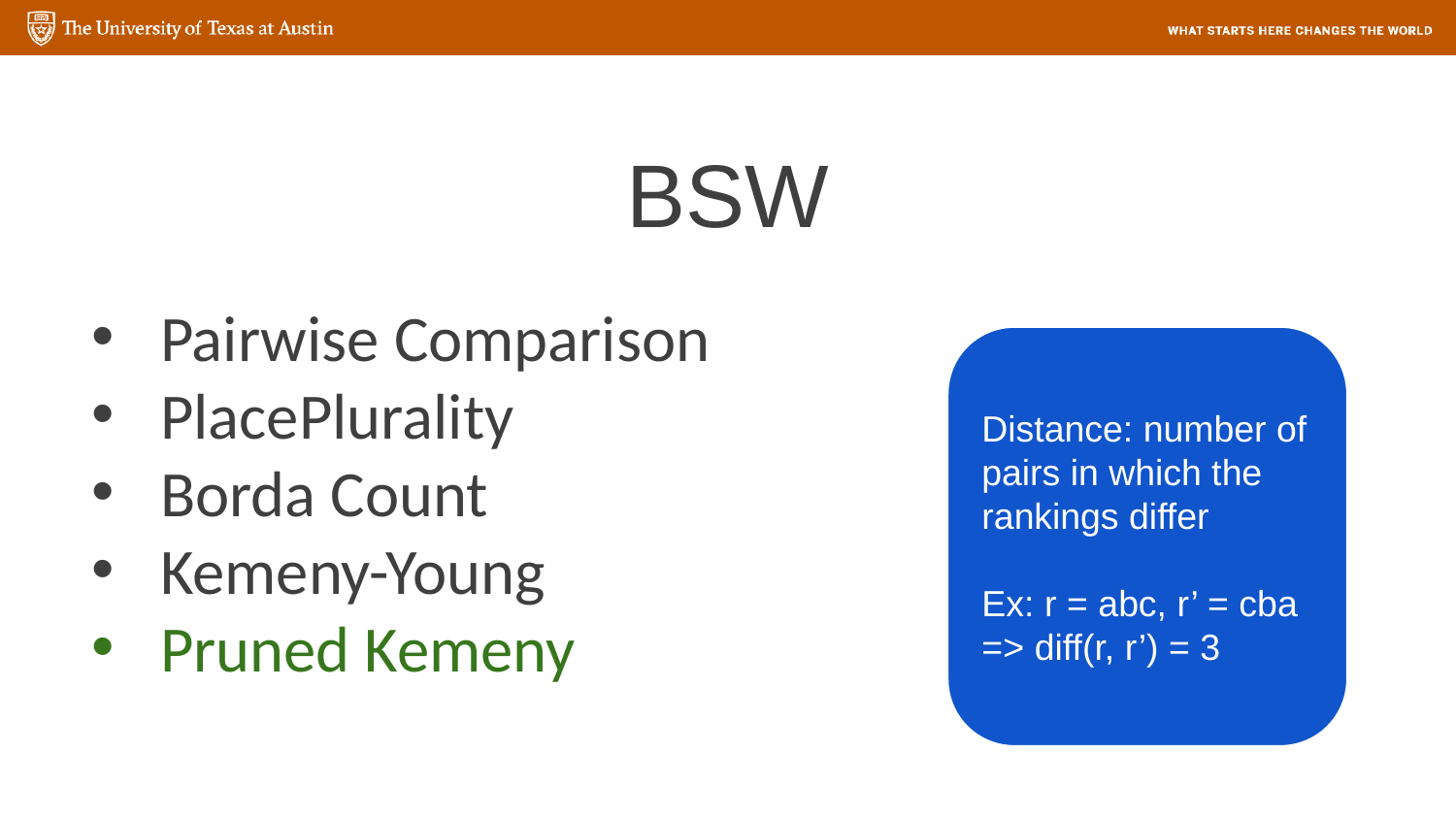

# BSW
Pairwise Comparison
PlacePlurality
Borda Count
Kemeny-Young
Pruned Kemeny
Distance: number of pairs in which the rankings differ

Ex: r = abc, r’ = cba
=> diff(r, r’) = 3